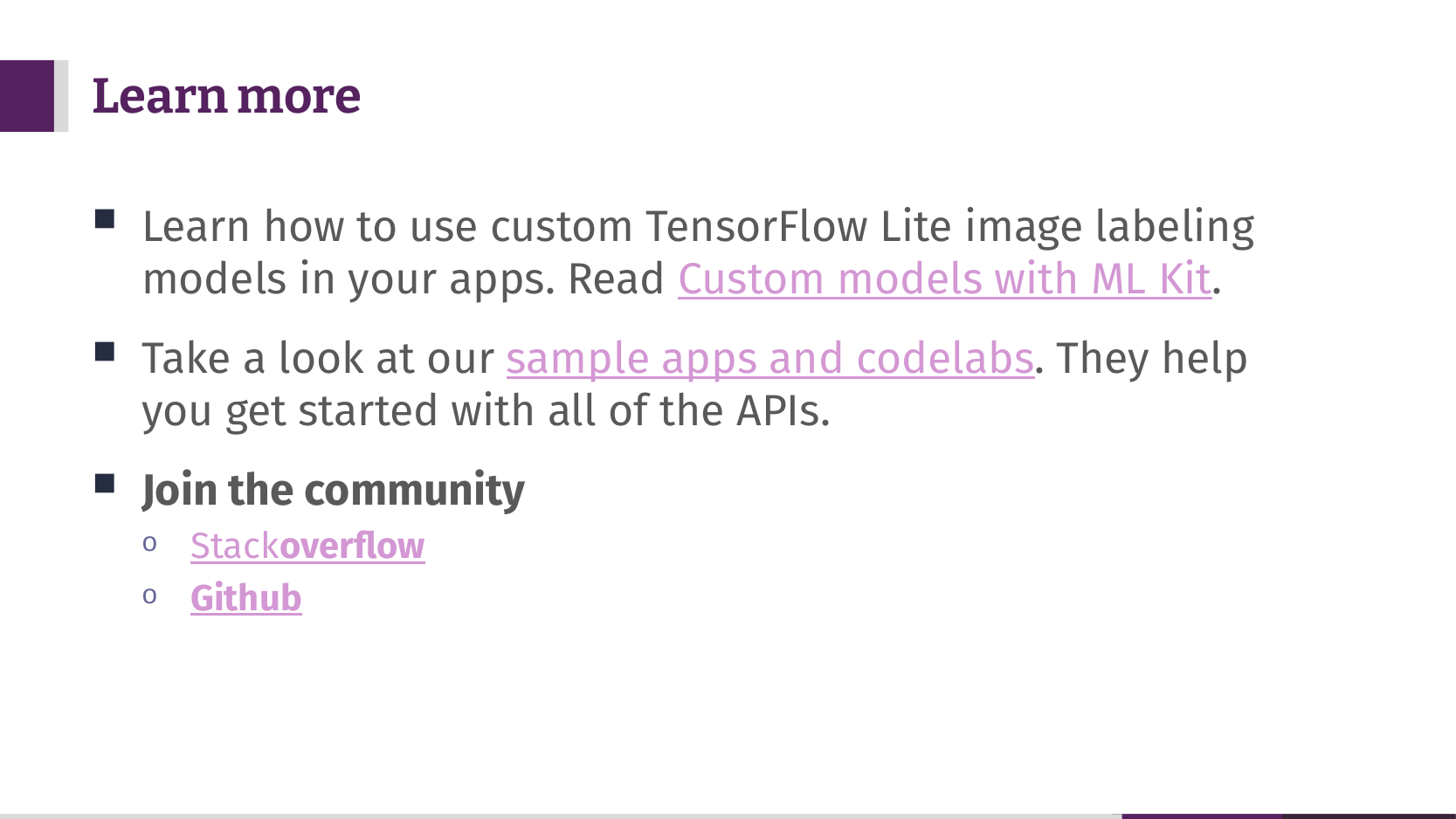

# Learn more
Learn how to use custom TensorFlow Lite image labeling models in your apps. Read Custom models with ML Kit.
Take a look at our sample apps and codelabs. They help you get started with all of the APIs.
Join the community
Stackoverflow
Github